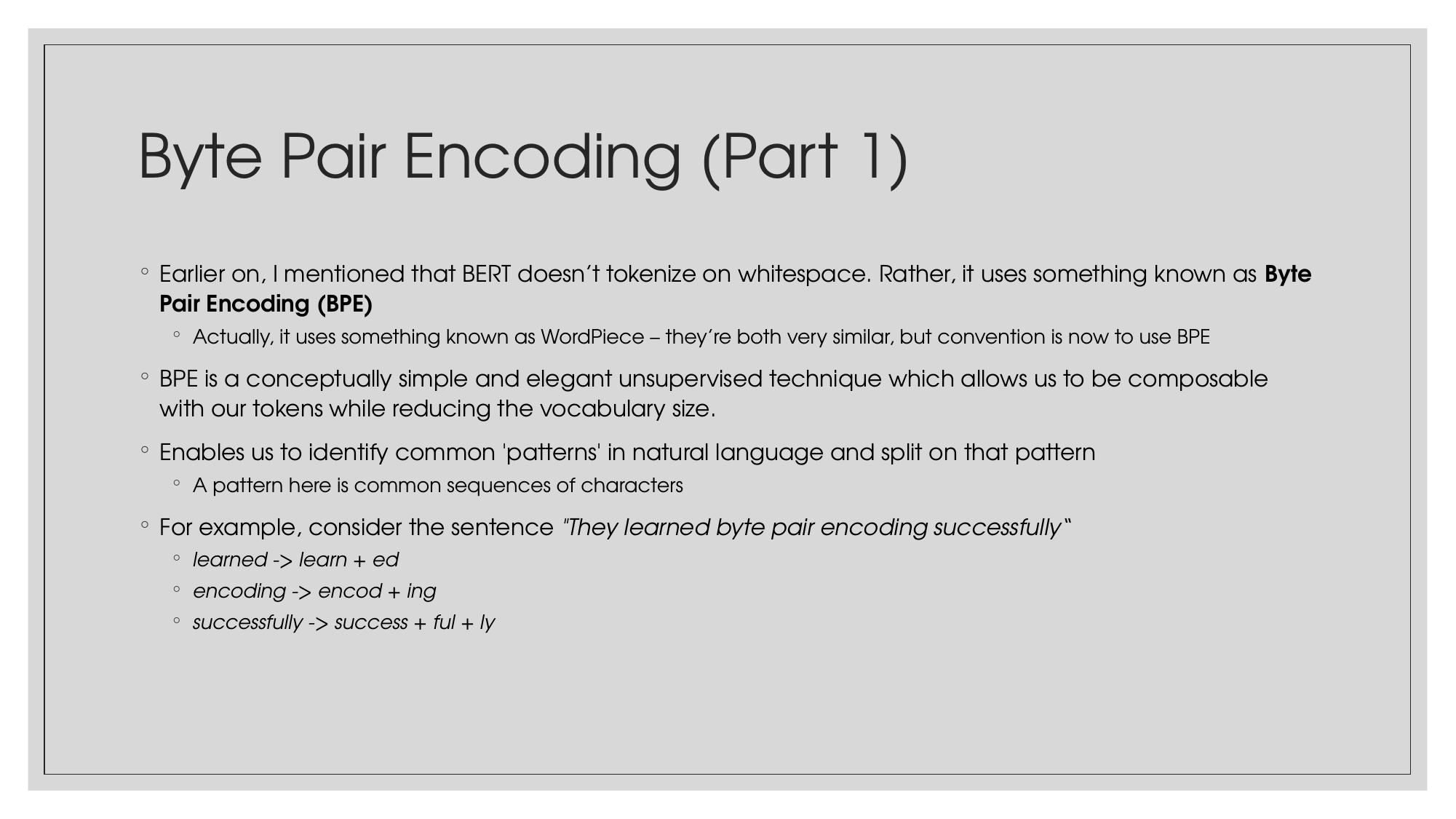

# Byte Pair Encoding (Part 1)
Earlier on, I mentioned that BERT doesn’t tokenize on whitespace. Rather, it uses something known as Byte Pair Encoding (BPE)
Actually, it uses something known as WordPiece – they’re both very similar, but convention is now to use BPE
BPE is a conceptually simple and elegant unsupervised technique which allows us to be composable with our tokens while reducing the vocabulary size.
Enables us to identify common 'patterns' in natural language and split on that pattern
A pattern here is common sequences of characters
For example, consider the sentence "They learned byte pair encoding successfully“
learned -> learn + ed
encoding -> encod + ing
successfully -> success + ful + ly